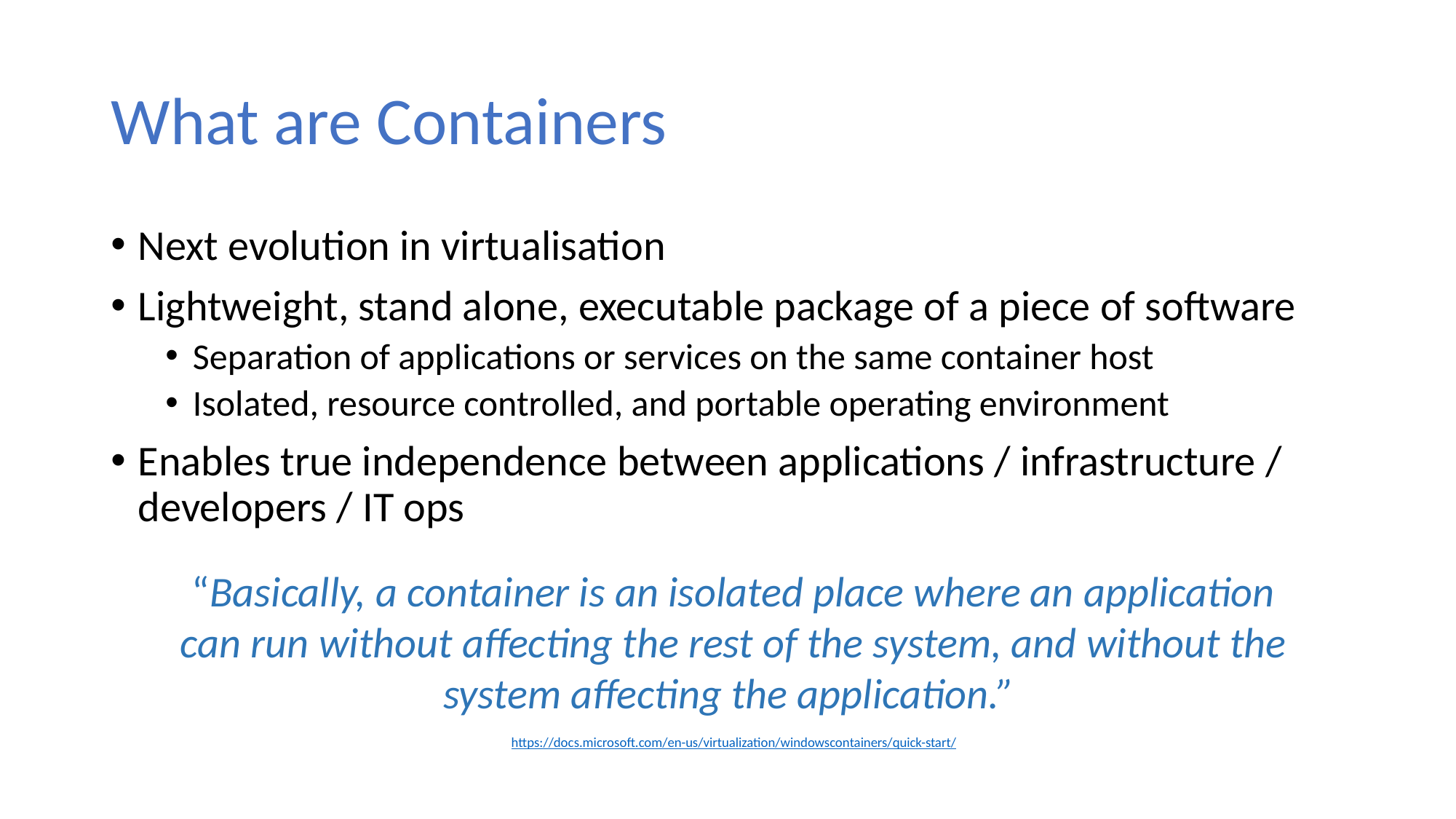

# What are Containers
Next evolution in virtualisation
Lightweight, stand alone, executable package of a piece of software
Separation of applications or services on the same container host
Isolated, resource controlled, and portable operating environment
Enables true independence between applications / infrastructure / developers / IT ops

“Basically, a container is an isolated place where an application can run without affecting the rest of the system, and without the system affecting the application.”

https://docs.microsoft.com/en-us/virtualization/windowscontainers/quick-start/